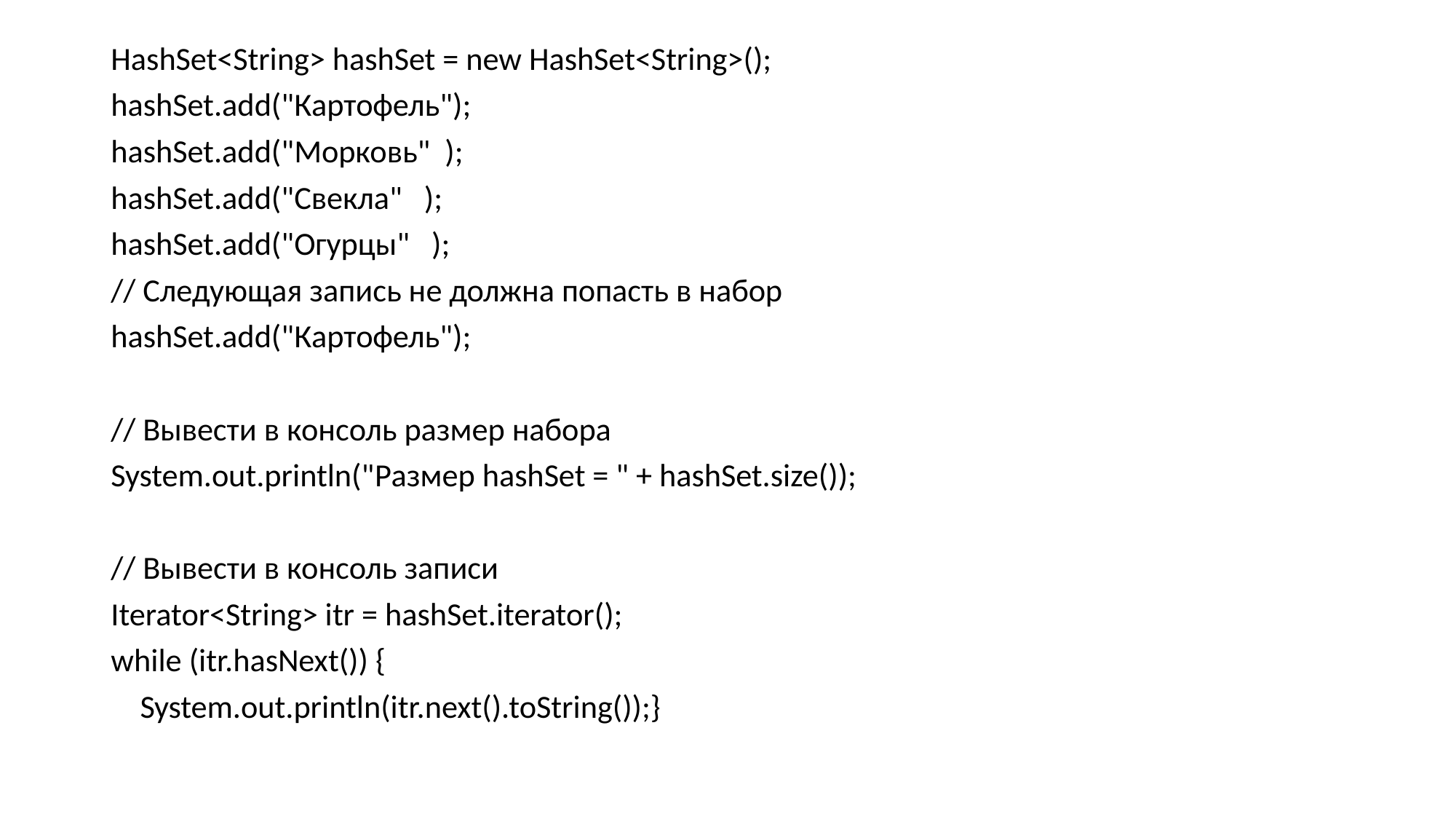

HashSet<String> hashSet = new HashSet<String>();
hashSet.add("Картофель");
hashSet.add("Морковь"  );
hashSet.add("Свекла"   );
hashSet.add("Огурцы"   );
// Следующая запись не должна попасть в набор
hashSet.add("Картофель");

// Вывести в консоль размер набора
System.out.println("Размер hashSet = " + hashSet.size());

// Вывести в консоль записи
Iterator<String> itr = hashSet.iterator();
while (itr.hasNext()) {
    System.out.println(itr.next().toString());}